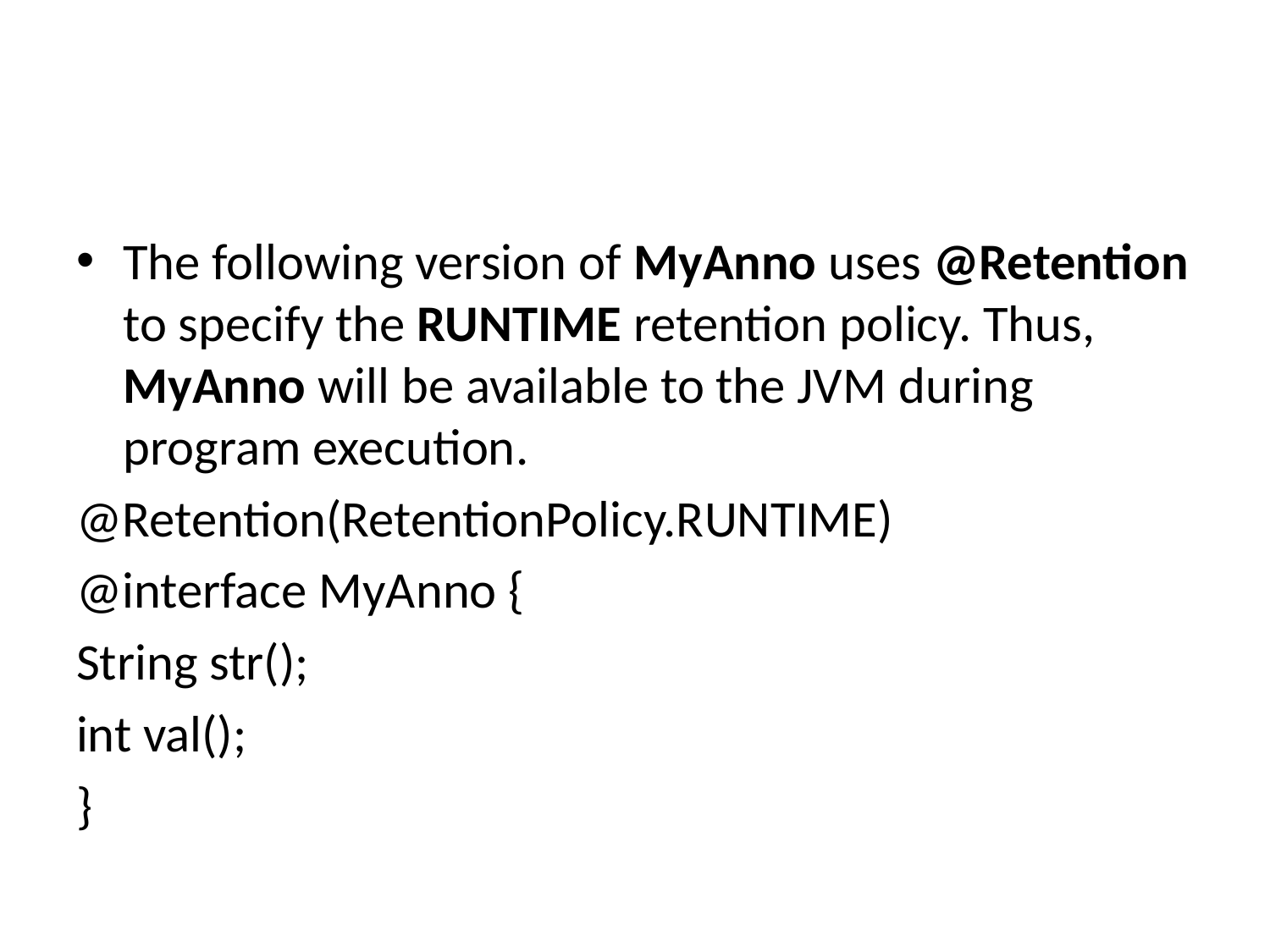

#
The following version of MyAnno uses @Retention to specify the RUNTIME retention policy. Thus, MyAnno will be available to the JVM during program execution.
@Retention(RetentionPolicy.RUNTIME)
@interface MyAnno {
String str();
int val();
}